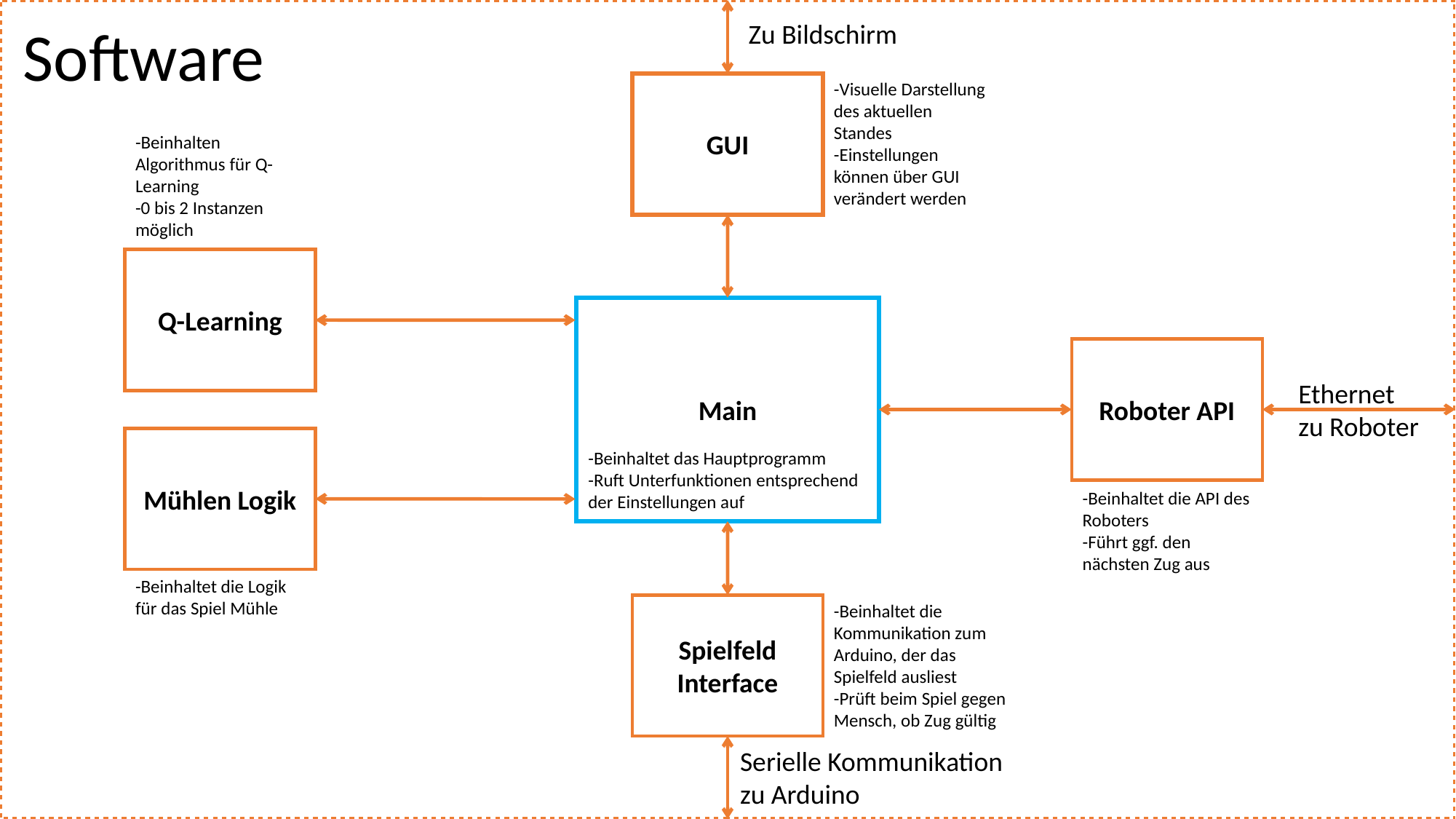

# Software
Zu Bildschirm
-Visuelle Darstellung des aktuellen Standes
-Einstellungen können über GUI verändert werden
GUI
-Beinhalten Algorithmus für Q-Learning
-0 bis 2 Instanzen möglich
Q-Learning
Main
Roboter API
Ethernet
zu Roboter
Mühlen Logik
-Beinhaltet das Hauptprogramm
-Ruft Unterfunktionen entsprechend der Einstellungen auf
-Beinhaltet die API des Roboters
-Führt ggf. den nächsten Zug aus
-Beinhaltet die Logik für das Spiel Mühle
-Beinhaltet die Kommunikation zum Arduino, der das Spielfeld ausliest
-Prüft beim Spiel gegen Mensch, ob Zug gültig
Spielfeld Interface
Serielle Kommunikation
zu Arduino